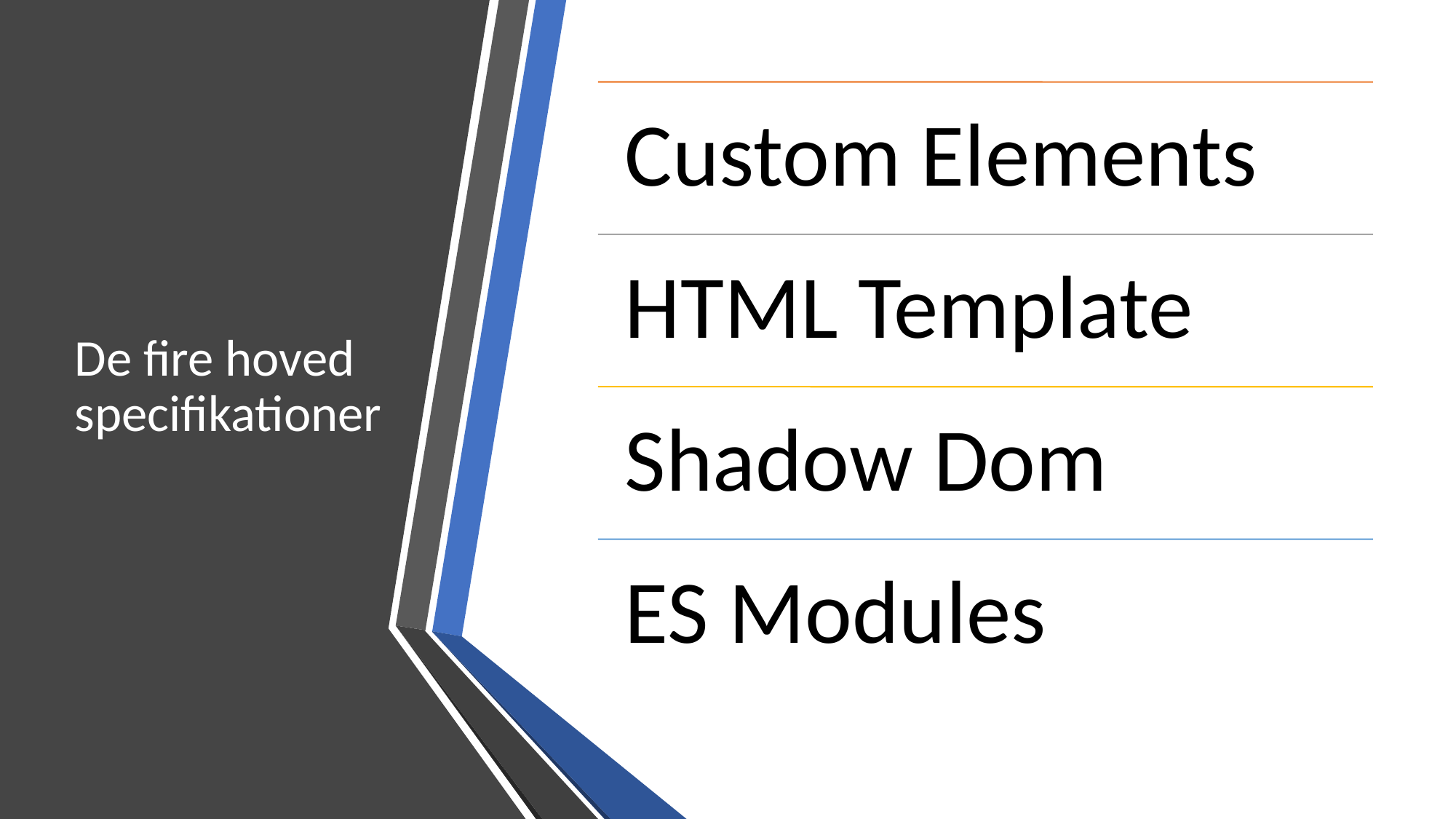

# De fire hoved specifikationer
Custom Elements
HTML Template
Shadow Dom
ES Modules